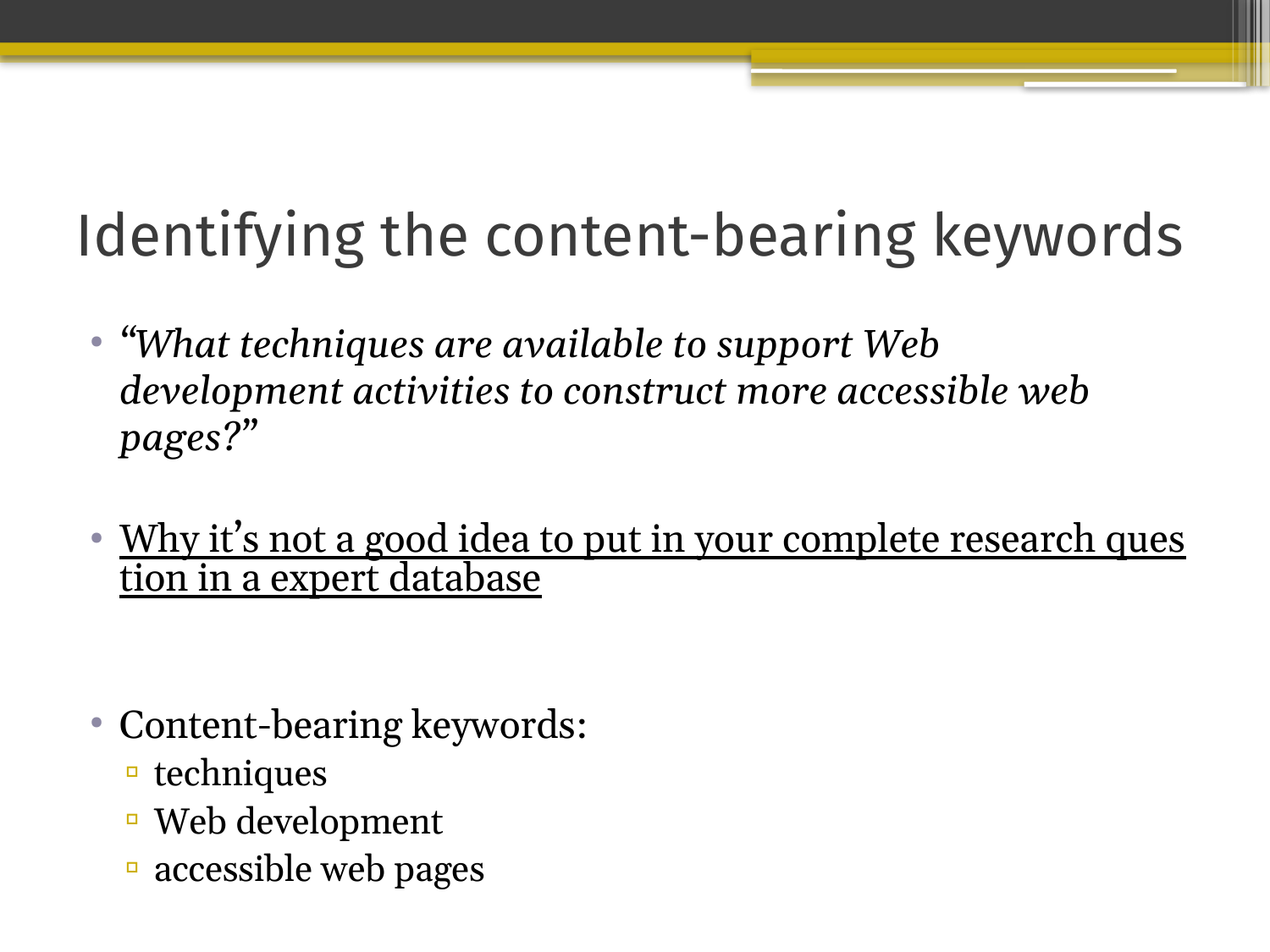

# Identifying the content-bearing keywords
“What techniques are available to support Web development activities to construct more accessible web pages?”

Why it’s not a good idea to put in your complete research question in a expert database
Content-bearing keywords:
techniques
Web development
accessible web pages